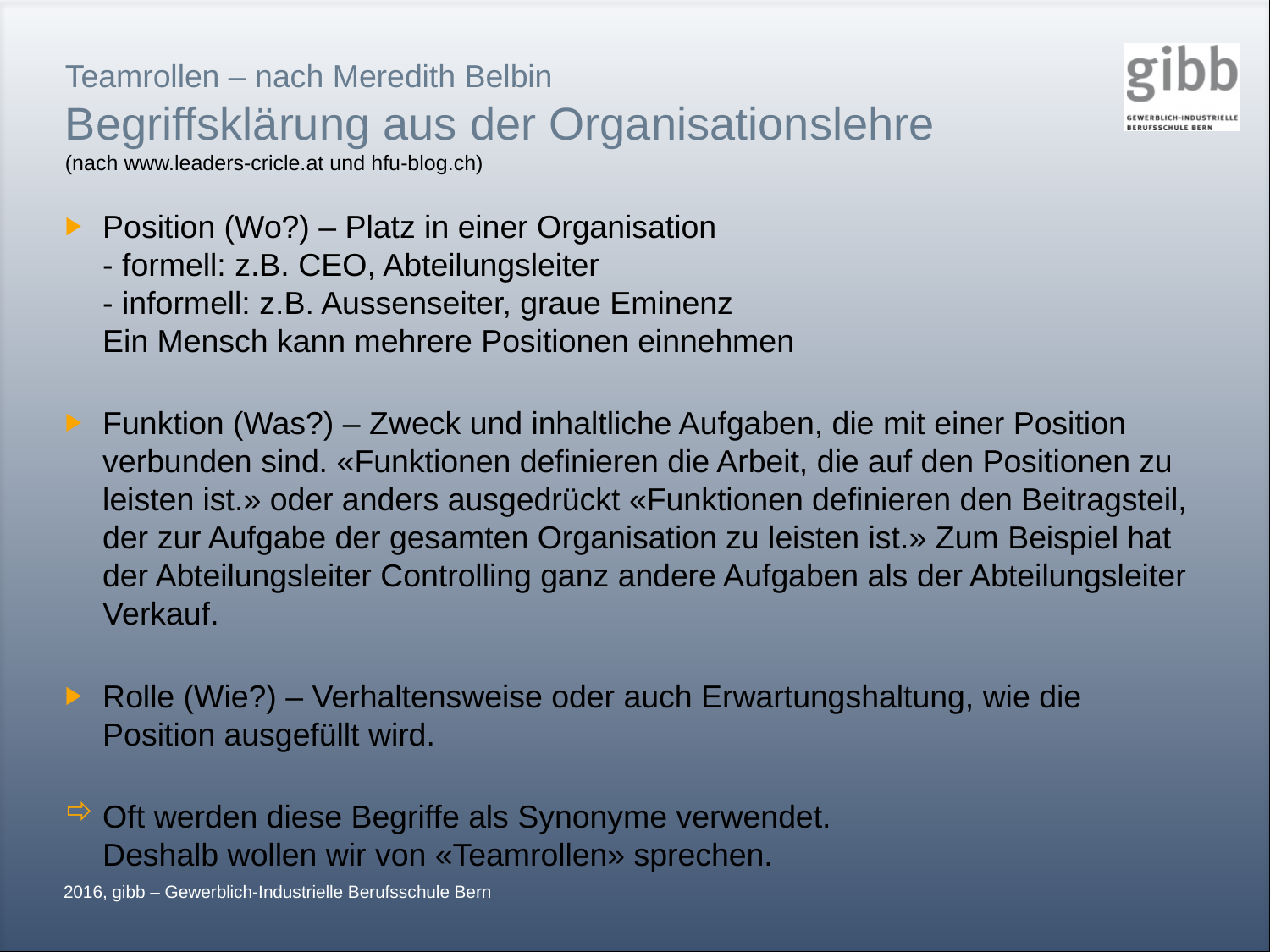

# Teamrollen – nach Meredith Belbin Begriffsklärung aus der Organisationslehre (nach www.leaders-cricle.at und hfu-blog.ch)
Position (Wo?) – Platz in einer Organisation
- formell: z.B. CEO, Abteilungsleiter
- informell: z.B. Aussenseiter, graue Eminenz
Ein Mensch kann mehrere Positionen einnehmen
Funktion (Was?) – Zweck und inhaltliche Aufgaben, die mit einer Position verbunden sind. «Funktionen definieren die Arbeit, die auf den Positionen zu leisten ist.» oder anders ausgedrückt «Funktionen definieren den Beitragsteil, der zur Aufgabe der gesamten Organisation zu leisten ist.» Zum Beispiel hat der Abteilungsleiter Controlling ganz andere Aufgaben als der Abteilungsleiter Verkauf.
Rolle (Wie?) – Verhaltensweise oder auch Erwartungshaltung, wie die Position ausgefüllt wird.
Oft werden diese Begriffe als Synonyme verwendet.
Deshalb wollen wir von «Teamrollen» sprechen.